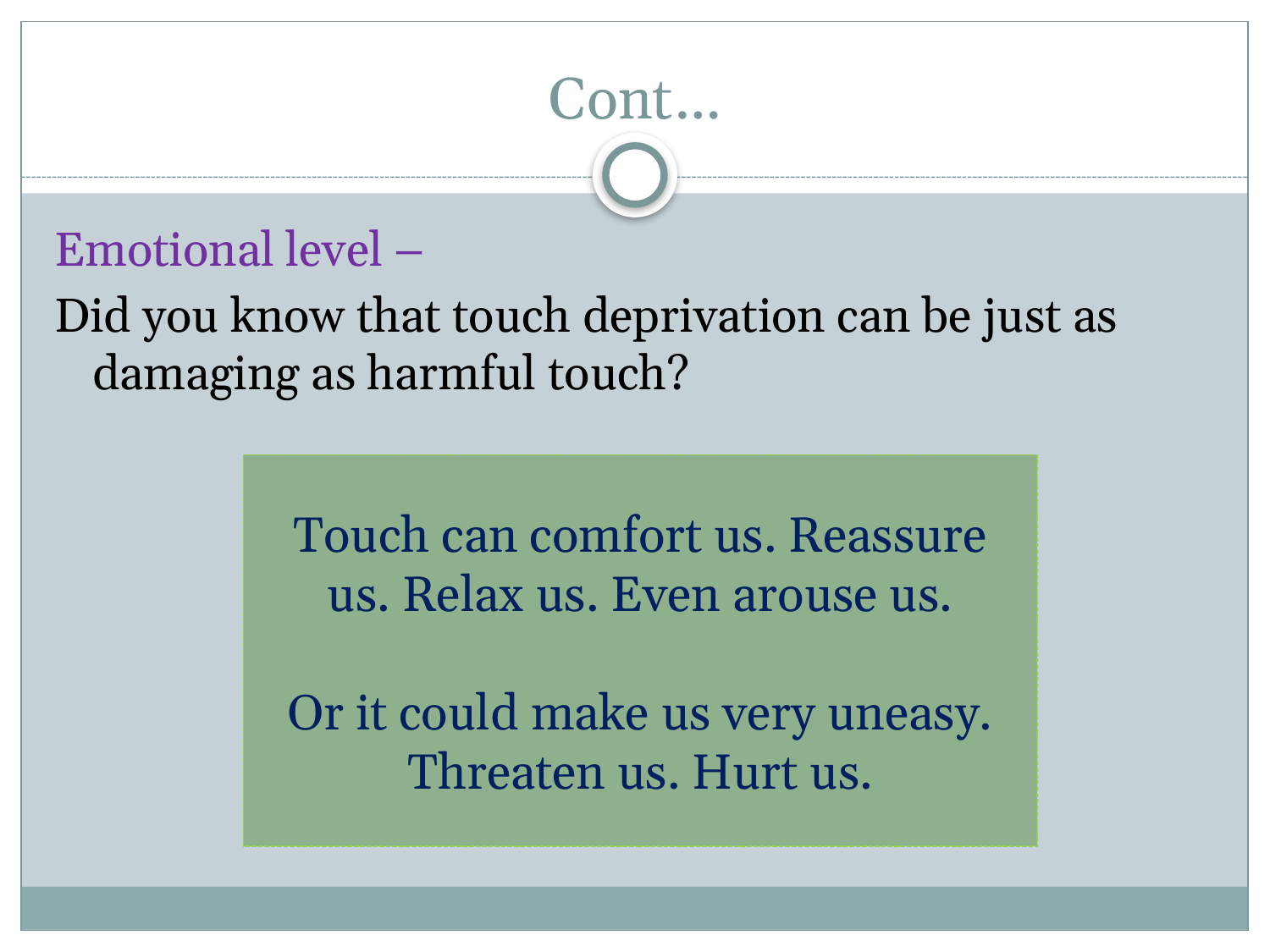

# Cont…
Emotional level –
Did you know that touch deprivation can be just as damaging as harmful touch?

Touch can comfort us. Reassure us. Relax us. Even arouse us.

Or it could make us very uneasy. Threaten us. Hurt us.